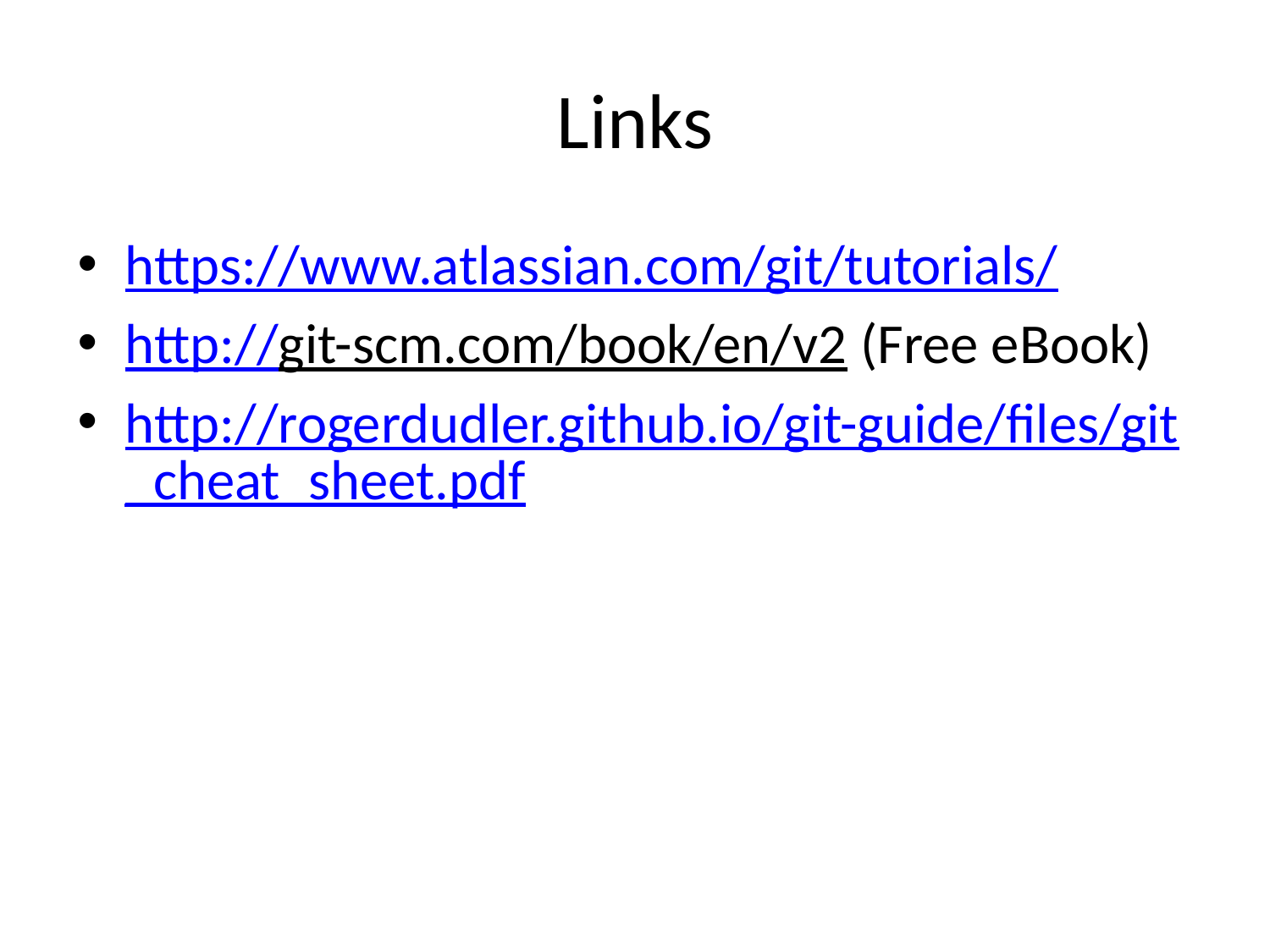

# Links
https://www.atlassian.com/git/tutorials/
http://git-scm.com/book/en/v2 (Free eBook)
http://rogerdudler.github.io/git-guide/files/git_cheat_sheet.pdf